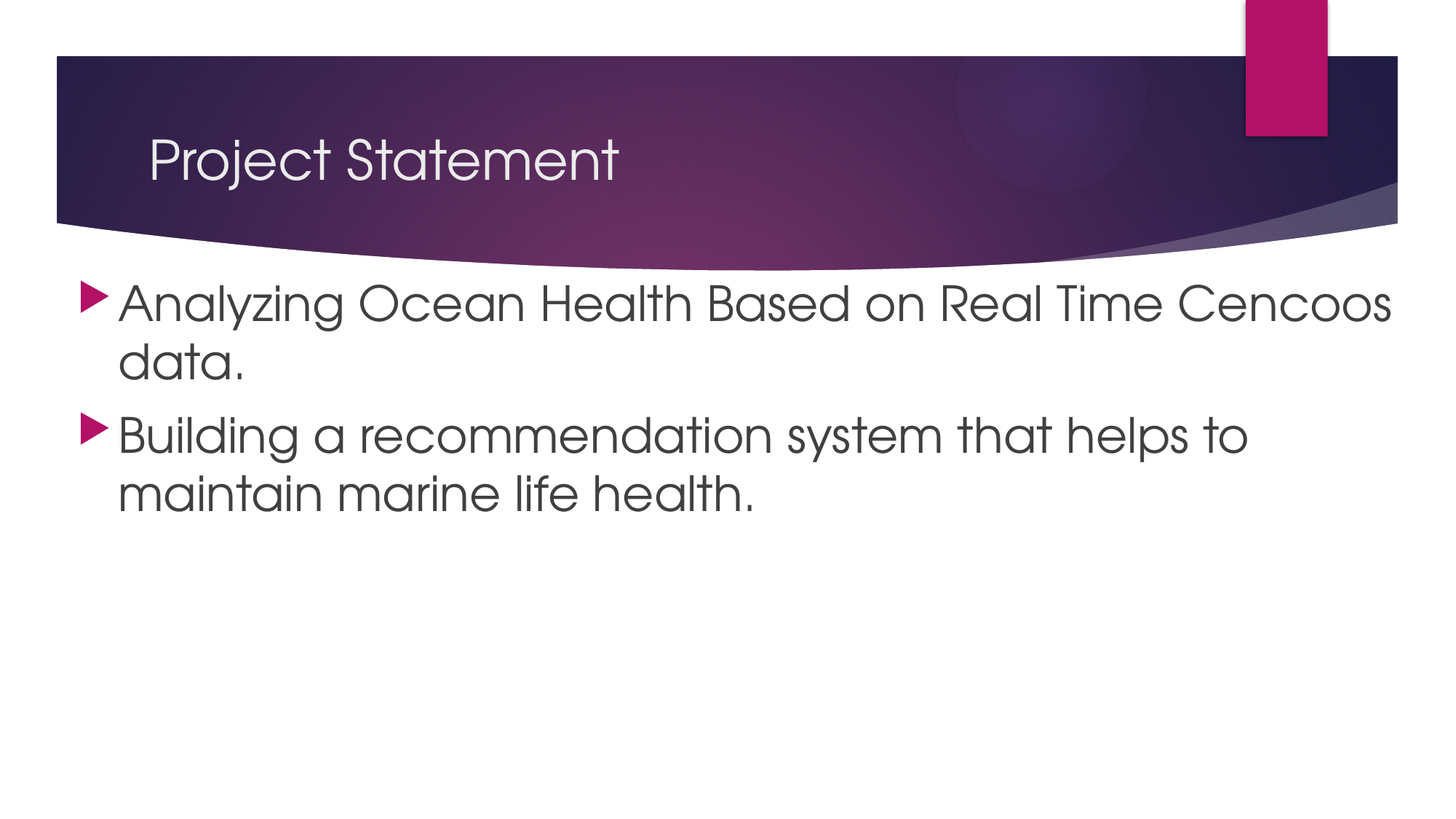

# Project Statement
Analyzing Ocean Health Based on Real Time Cencoos data.
Building a recommendation system that helps to maintain marine life health.